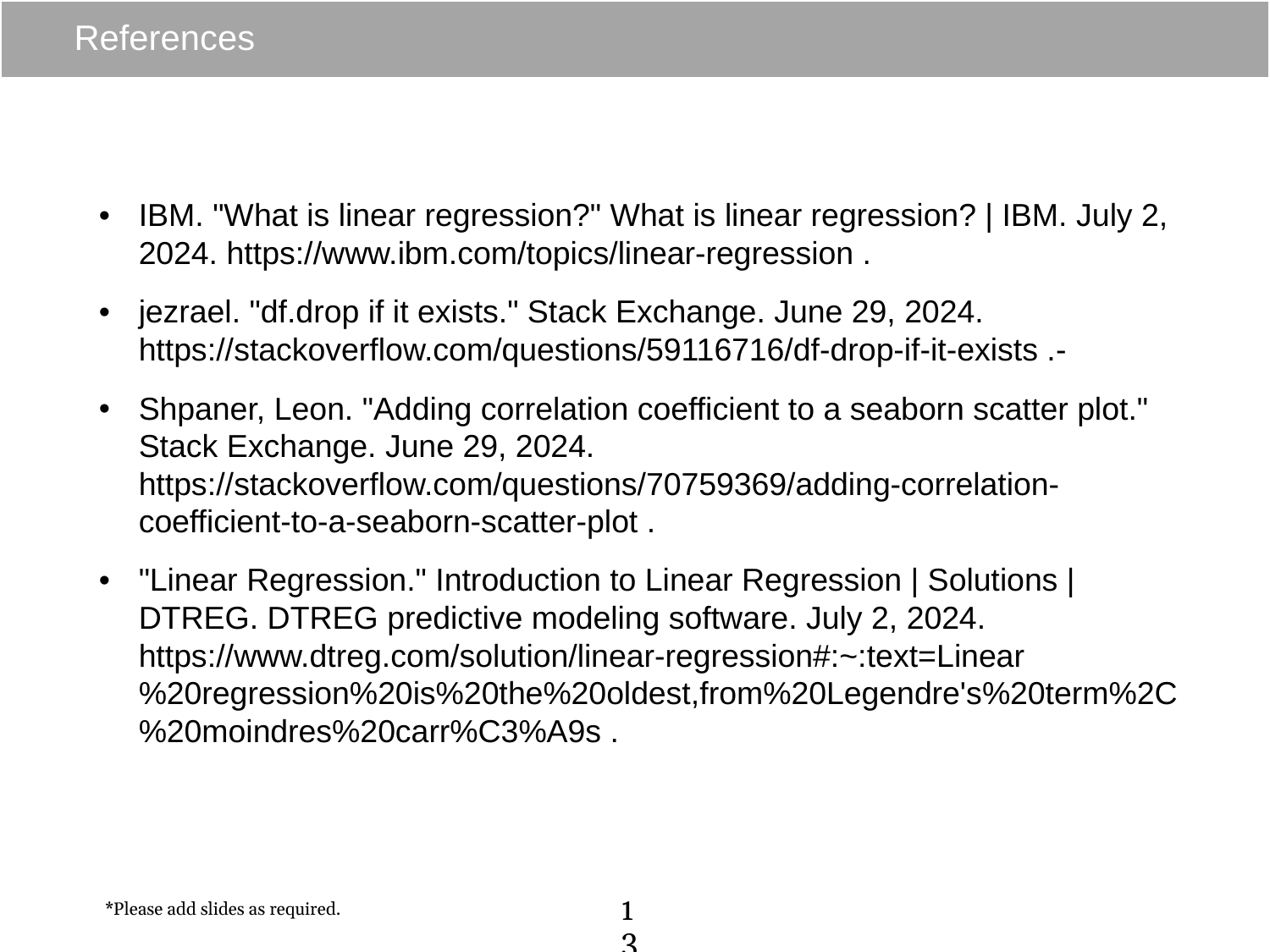

# References
IBM. "What is linear regression?" What is linear regression? | IBM. July 2, 2024. https://www.ibm.com/topics/linear-regression .
jezrael. "df.drop if it exists." Stack Exchange. June 29, 2024. https://stackoverflow.com/questions/59116716/df-drop-if-it-exists .-
Shpaner, Leon. "Adding correlation coefficient to a seaborn scatter plot." Stack Exchange. June 29, 2024. https://stackoverflow.com/questions/70759369/adding-correlation-coefficient-to-a-seaborn-scatter-plot .
"Linear Regression." Introduction to Linear Regression | Solutions | DTREG. DTREG predictive modeling software. July 2, 2024. https://www.dtreg.com/solution/linear-regression#:~:text=Linear%20regression%20is%20the%20oldest,from%20Legendre's%20term%2C%20moindres%20carr%C3%A9s .
13
*Please add slides as required.